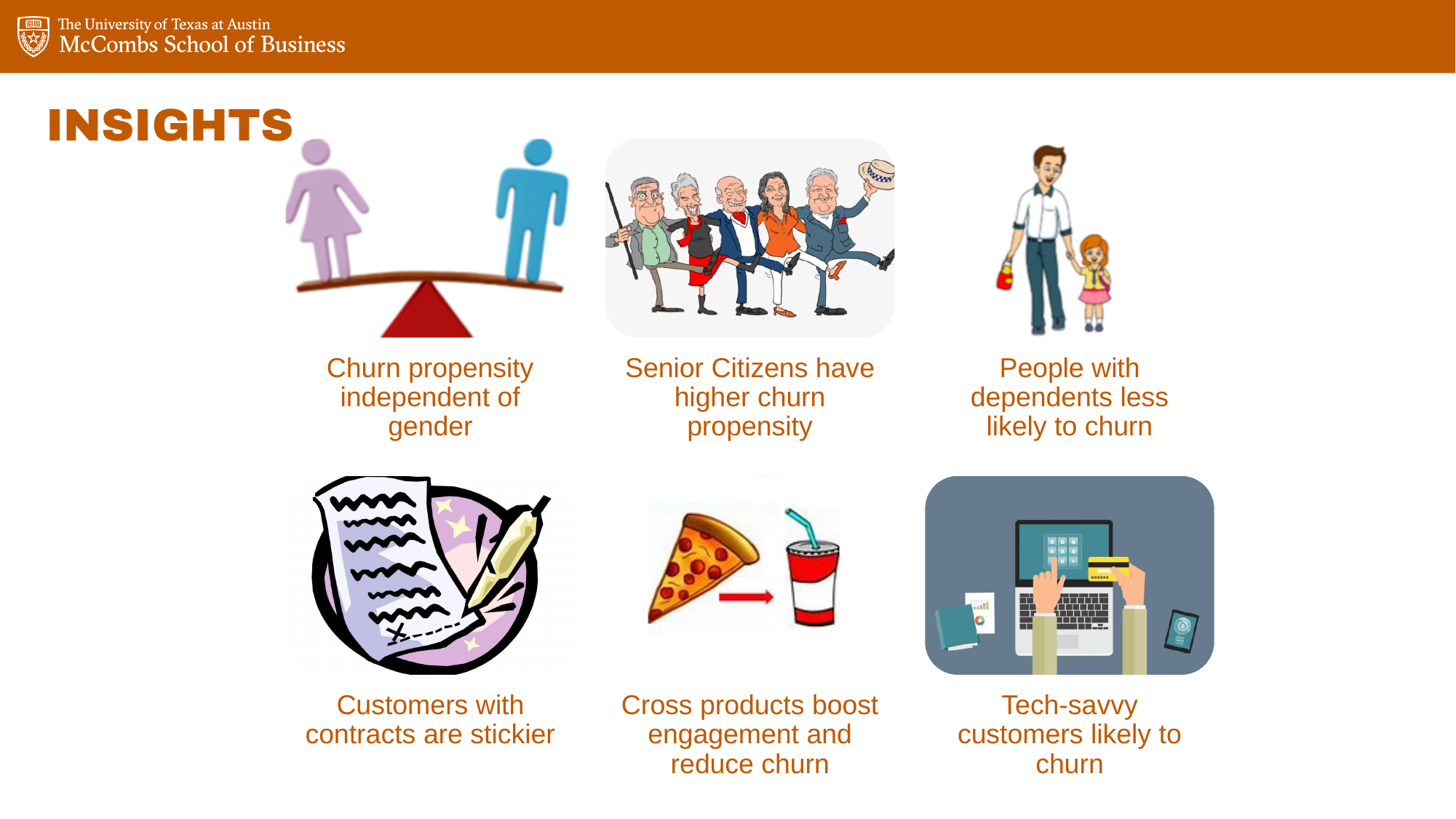

# Insights
Churn propensity independent of gender
Senior Citizens have higher churn propensity
People with dependents less likely to churn
Customers with contracts are stickier
Cross products boost engagement and reduce churn
Tech-savvy customers likely to churn